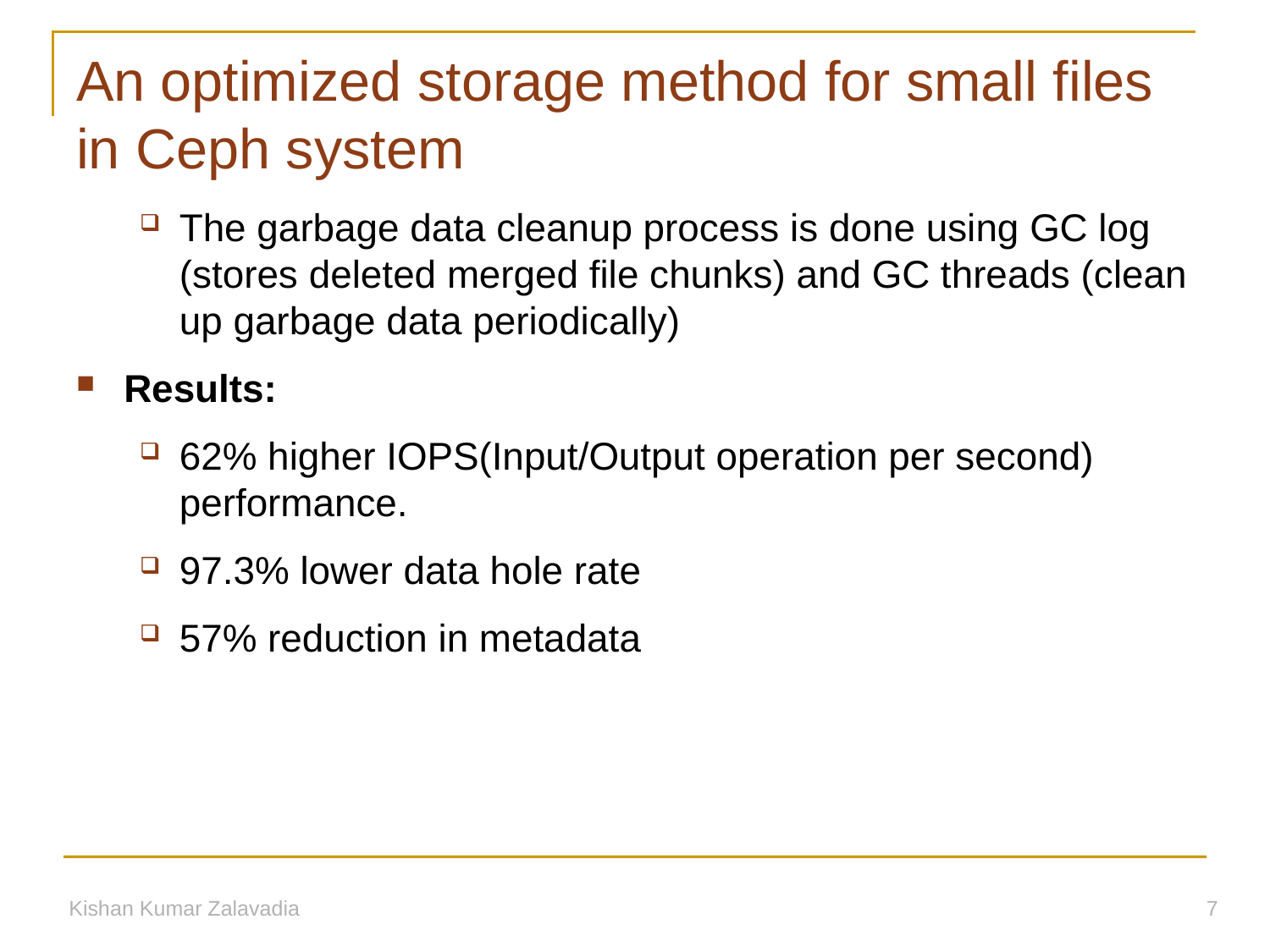

# An optimized storage method for small files in Ceph system
The garbage data cleanup process is done using GC log (stores deleted merged file chunks) and GC threads (clean up garbage data periodically)
Results:
62% higher IOPS(Input/Output operation per second) performance.
97.3% lower data hole rate
57% reduction in metadata
Kishan Kumar Zalavadia
7